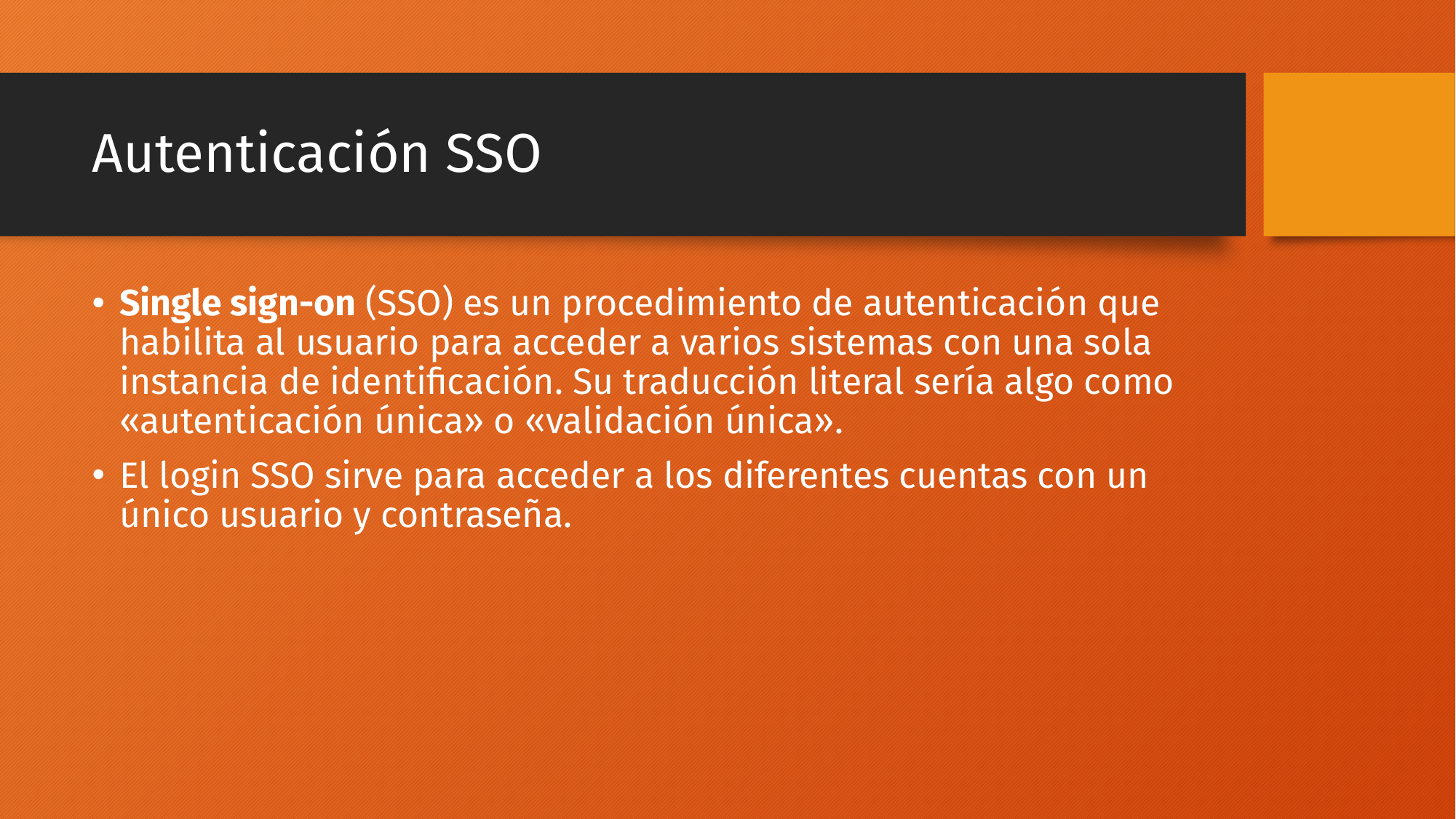

# Autenticación SSO
Single sign-on (SSO) es un procedimiento de autenticación que habilita al usuario para acceder a varios sistemas con una sola instancia de identificación. Su traducción literal sería algo como «autenticación única» o «validación única».
El login SSO sirve para acceder a los diferentes cuentas con un único usuario y contraseña.